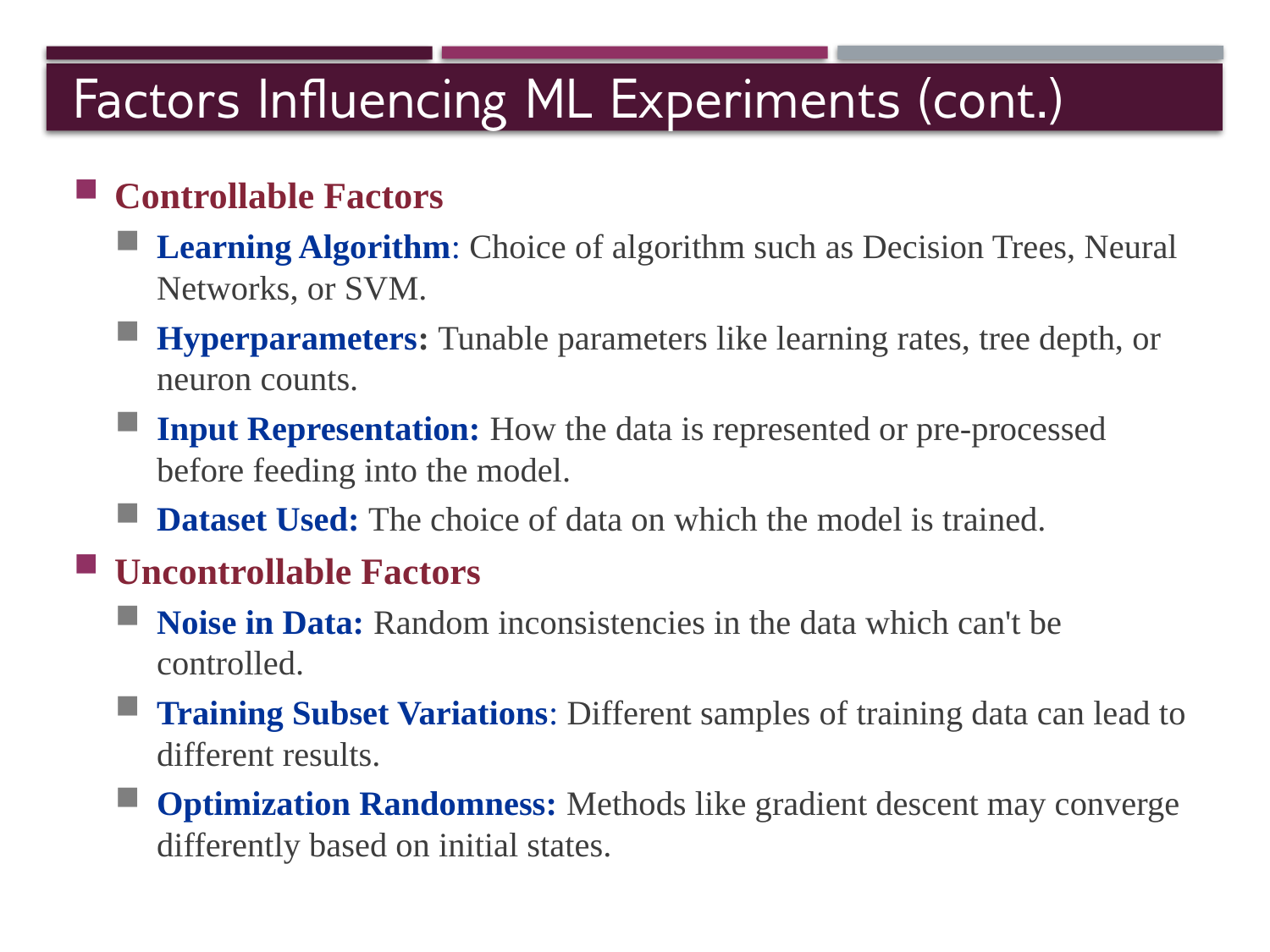

# Factors Influencing ML Experiments (cont.)
Controllable Factors
Learning Algorithm: Choice of algorithm such as Decision Trees, Neural Networks, or SVM.
Hyperparameters: Tunable parameters like learning rates, tree depth, or neuron counts.
Input Representation: How the data is represented or pre-processed before feeding into the model.
Dataset Used: The choice of data on which the model is trained.
Uncontrollable Factors
Noise in Data: Random inconsistencies in the data which can't be controlled.
Training Subset Variations: Different samples of training data can lead to different results.
Optimization Randomness: Methods like gradient descent may converge differently based on initial states.